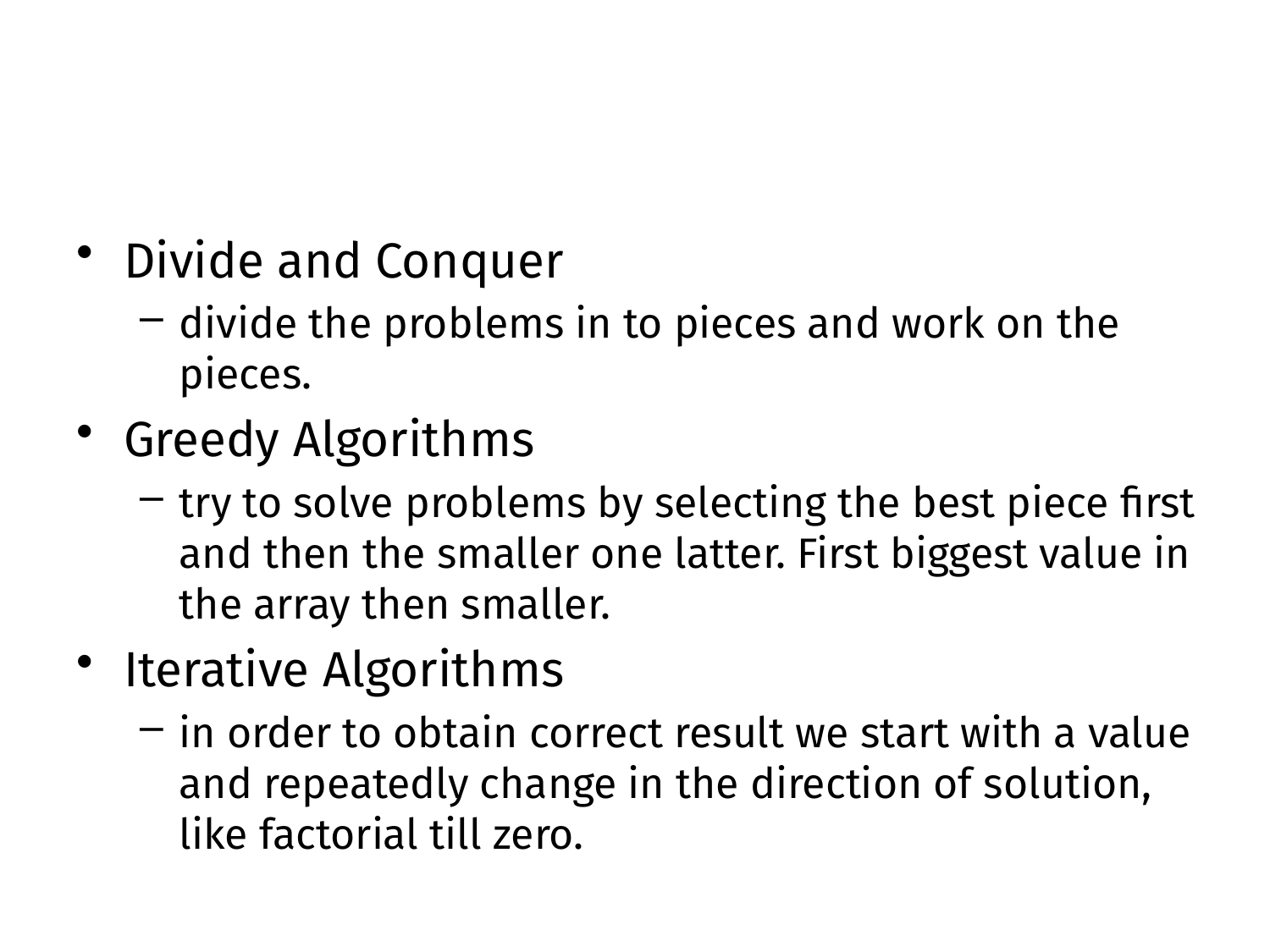

#
Divide and Conquer
divide the problems in to pieces and work on the pieces.
Greedy Algorithms
try to solve problems by selecting the best piece first and then the smaller one latter. First biggest value in the array then smaller.
Iterative Algorithms
in order to obtain correct result we start with a value and repeatedly change in the direction of solution, like factorial till zero.